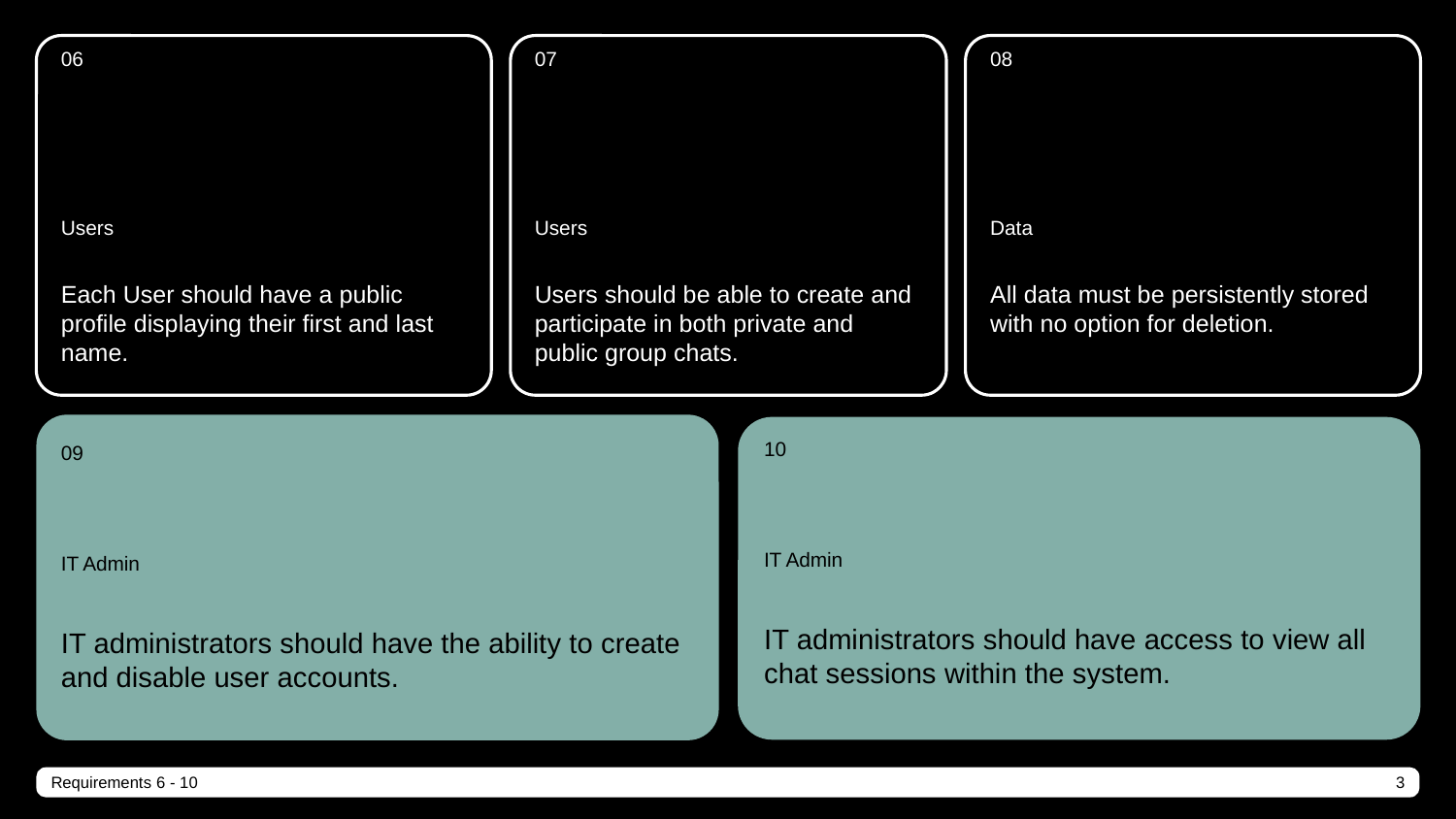

06
07
08
Users
Users
Data
Each User should have a public profile displaying their first and last name.
Users should be able to create and participate in both private and public group chats.

All data must be persistently stored with no option for deletion.

10
09
IT Admin
IT Admin
IT administrators should have access to view all chat sessions within the system.
IT administrators should have the ability to create and disable user accounts.
Requirements 6 - 10